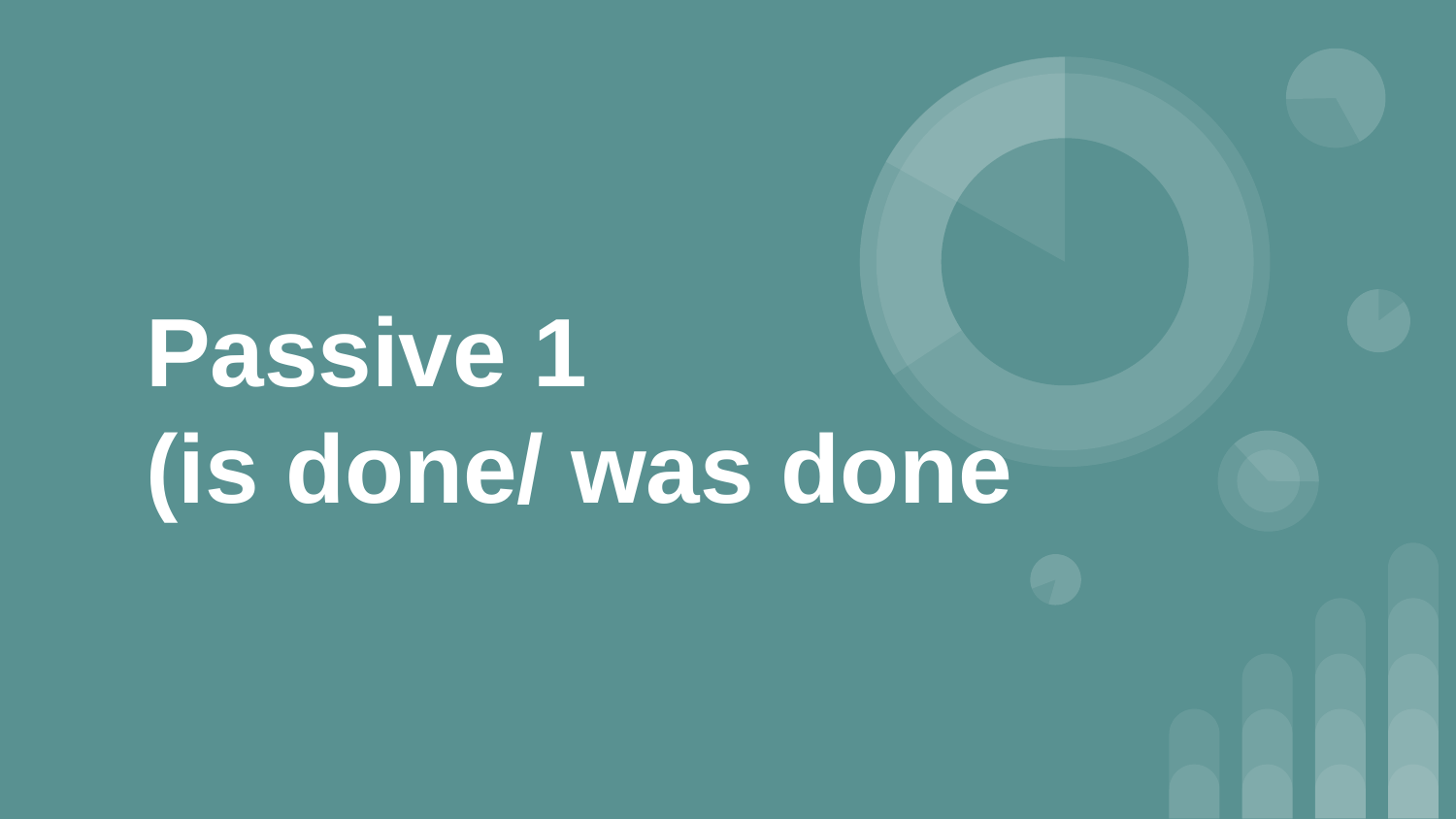

# Passive 1
(is done/ was done